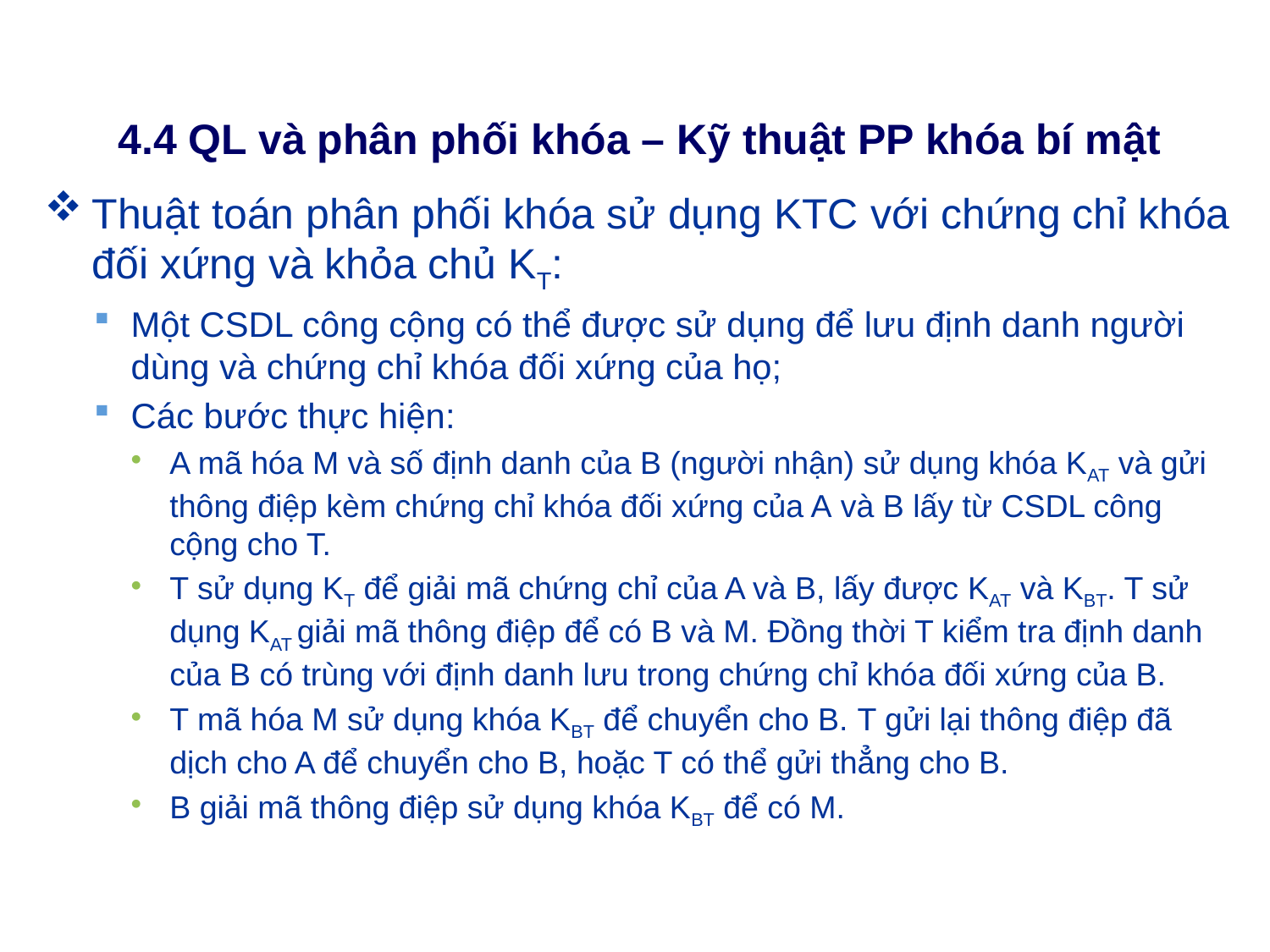

# 4.4 QL và phân phối khóa – Kỹ thuật PP khóa bí mật
Thuật toán phân phối khóa sử dụng KTC với chứng chỉ khóa đối xứng và khỏa chủ KT:
Một CSDL công cộng có thể được sử dụng để lưu định danh người dùng và chứng chỉ khóa đối xứng của họ;
Các bước thực hiện:
A mã hóa M và số định danh của B (người nhận) sử dụng khóa KAT và gửi thông điệp kèm chứng chỉ khóa đối xứng của A và B lấy từ CSDL công cộng cho T.
T sử dụng KT để giải mã chứng chỉ của A và B, lấy được KAT và KBT. T sử dụng KAT giải mã thông điệp để có B và M. Đồng thời T kiểm tra định danh của B có trùng với định danh lưu trong chứng chỉ khóa đối xứng của B.
T mã hóa M sử dụng khóa KBT để chuyển cho B. T gửi lại thông điệp đã dịch cho A để chuyển cho B, hoặc T có thể gửi thẳng cho B.
B giải mã thông điệp sử dụng khóa KBT để có M.